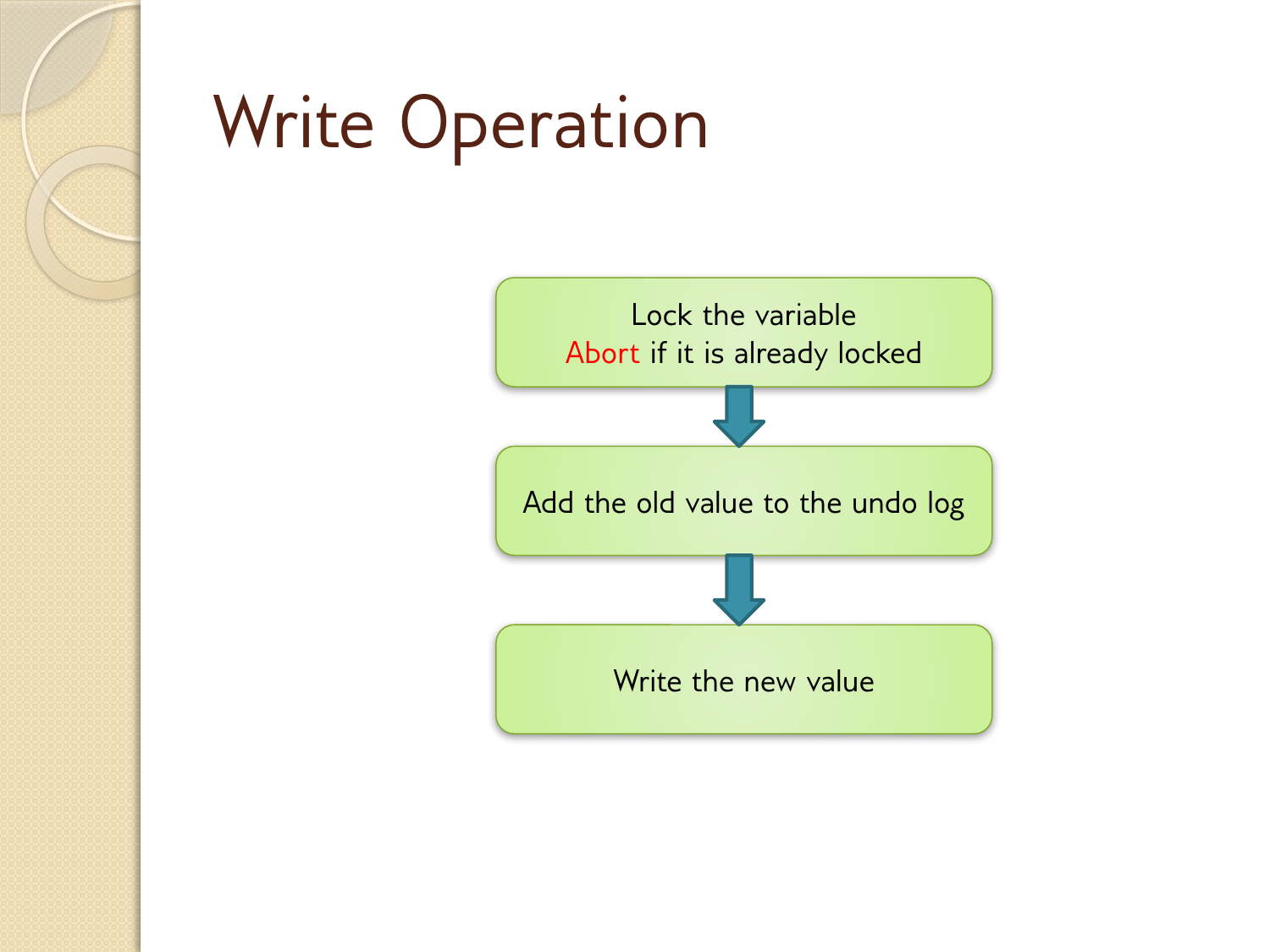

# Write Operation
Lock the variable
Abort if it is already locked

Add the old value to the undo log

Write the new value